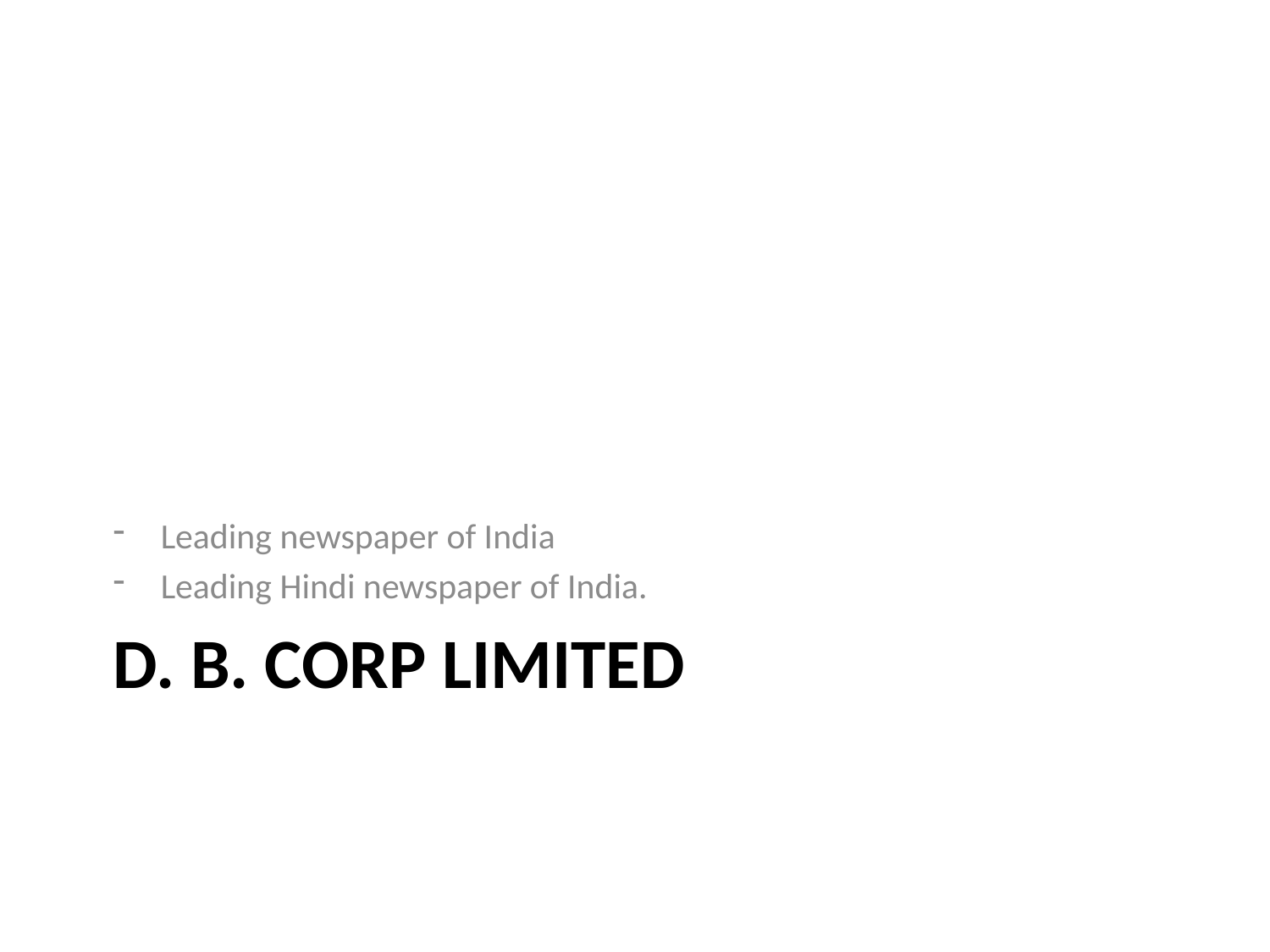

Leading newspaper of India
Leading Hindi newspaper of India.
# D. B. Corp Limited